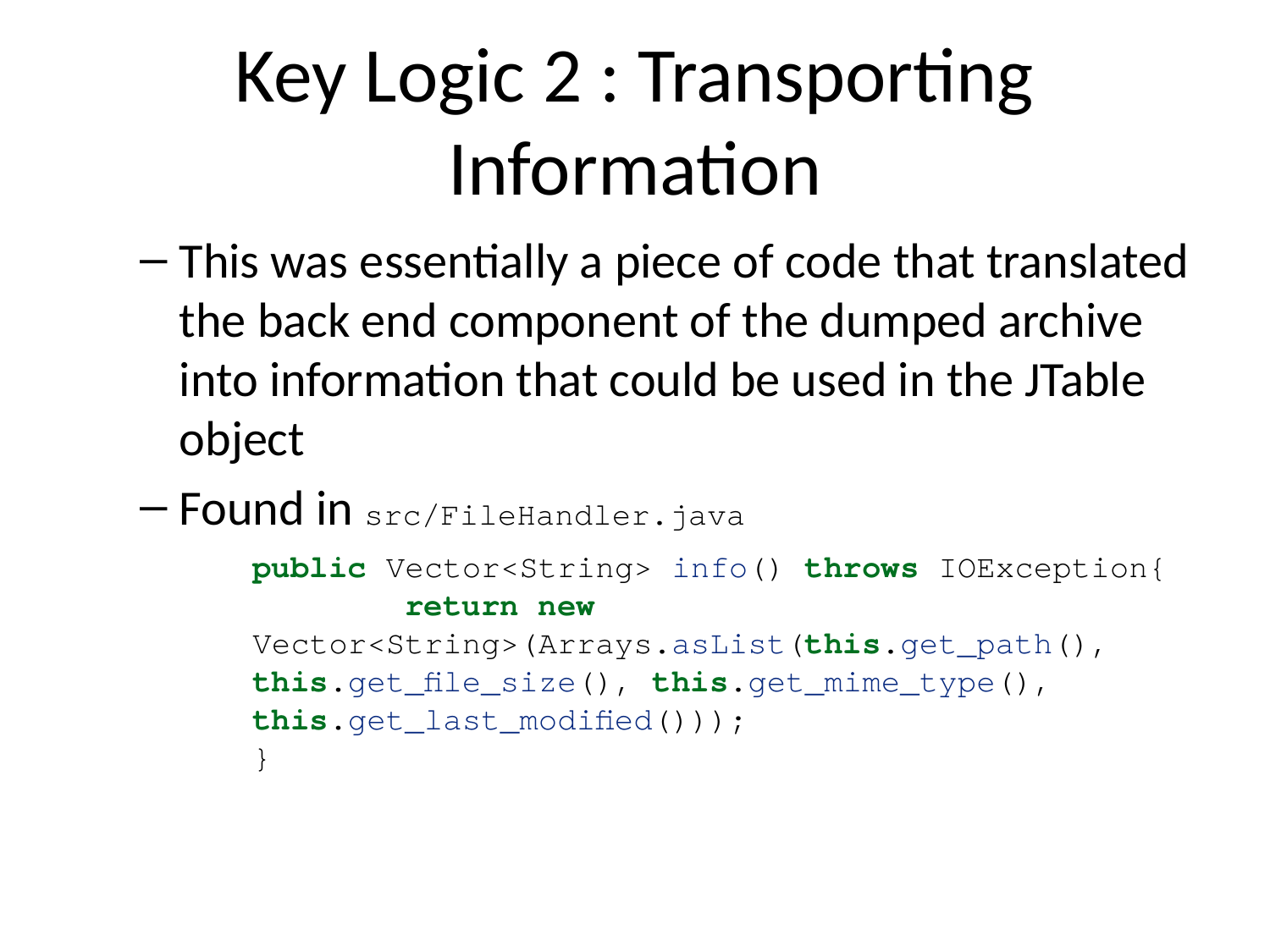

# Key Logic 2 : Transporting Information
This was essentially a piece of code that translated the back end component of the dumped archive into information that could be used in the JTable object
Found in src/FileHandler.java
public Vector<String> info() throws IOException{
        return new Vector<String>(Arrays.asList(this.get_path(), this.get_file_size(), this.get_mime_type(), this.get_last_modified()));
}